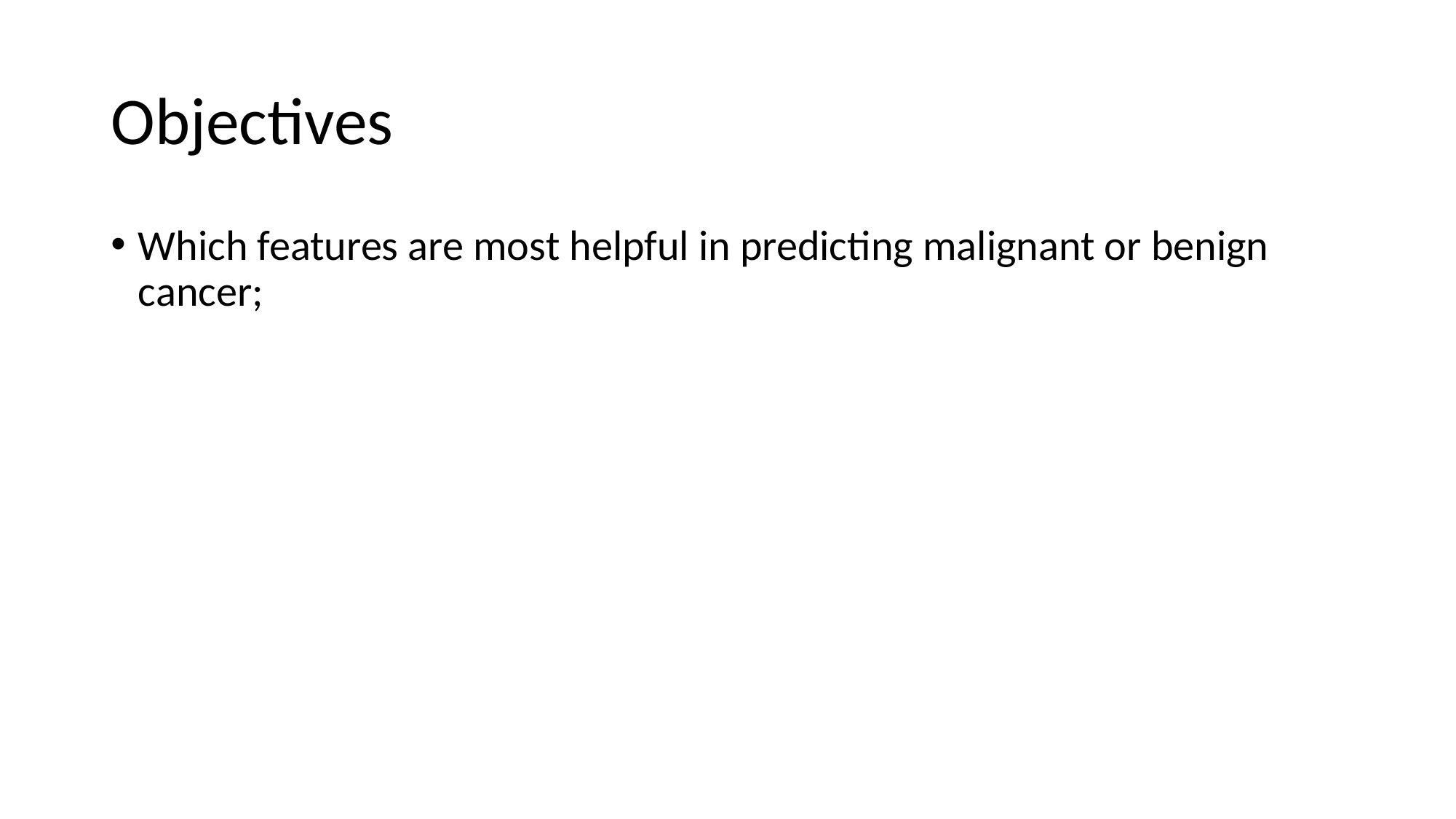

# Objectives
Which features are most helpful in predicting malignant or benign cancer;